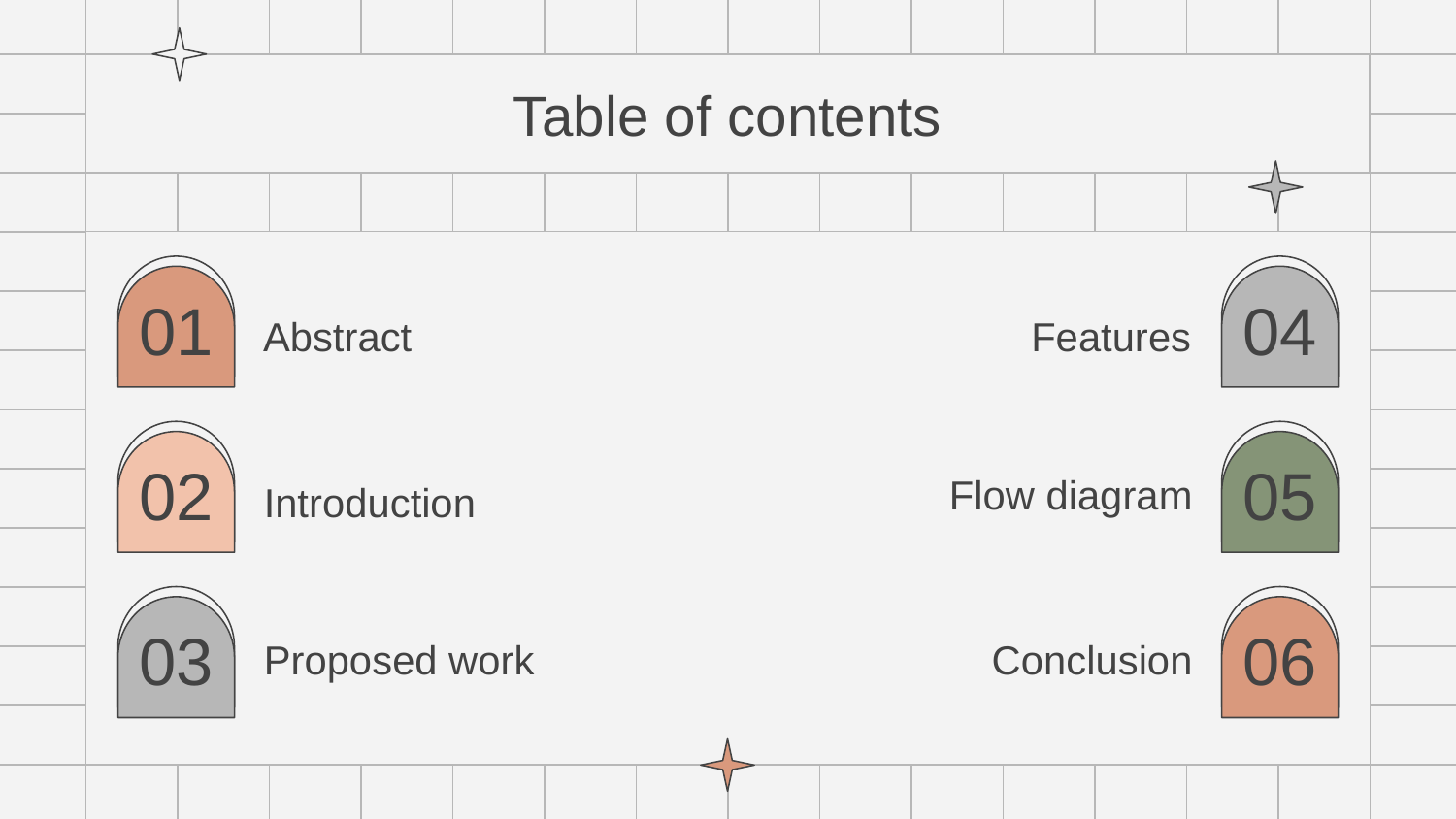

# Table of contents

01
04
Abstract
Features

02
05
Flow diagram
Introduction

03
06
Proposed work
Conclusion